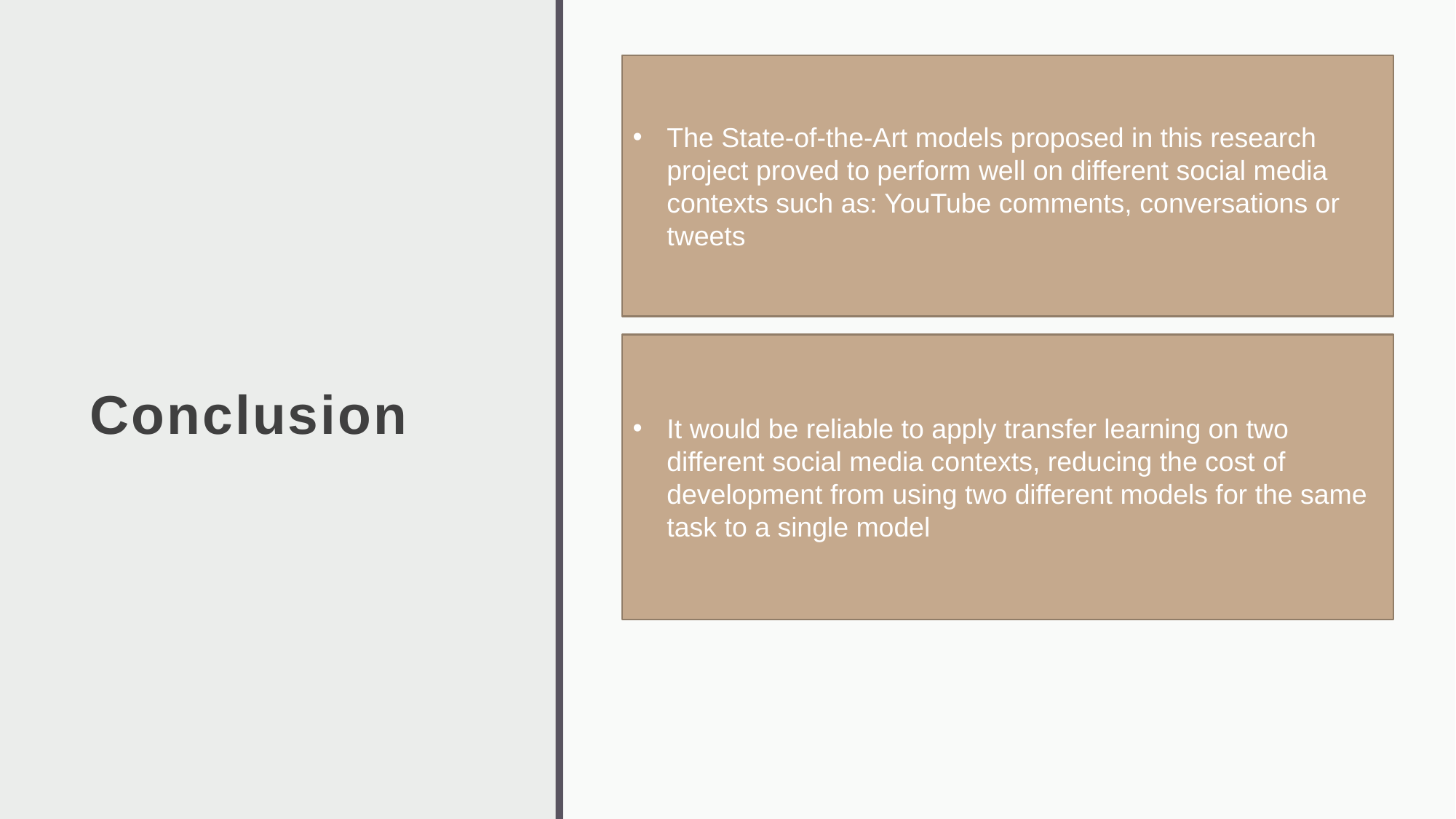

The State-of-the-Art models proposed in this research project proved to perform well on different social media contexts such as: YouTube comments, conversations or tweets
# Conclusion
It would be reliable to apply transfer learning on two different social media contexts, reducing the cost of development from using two different models for the same task to a single model